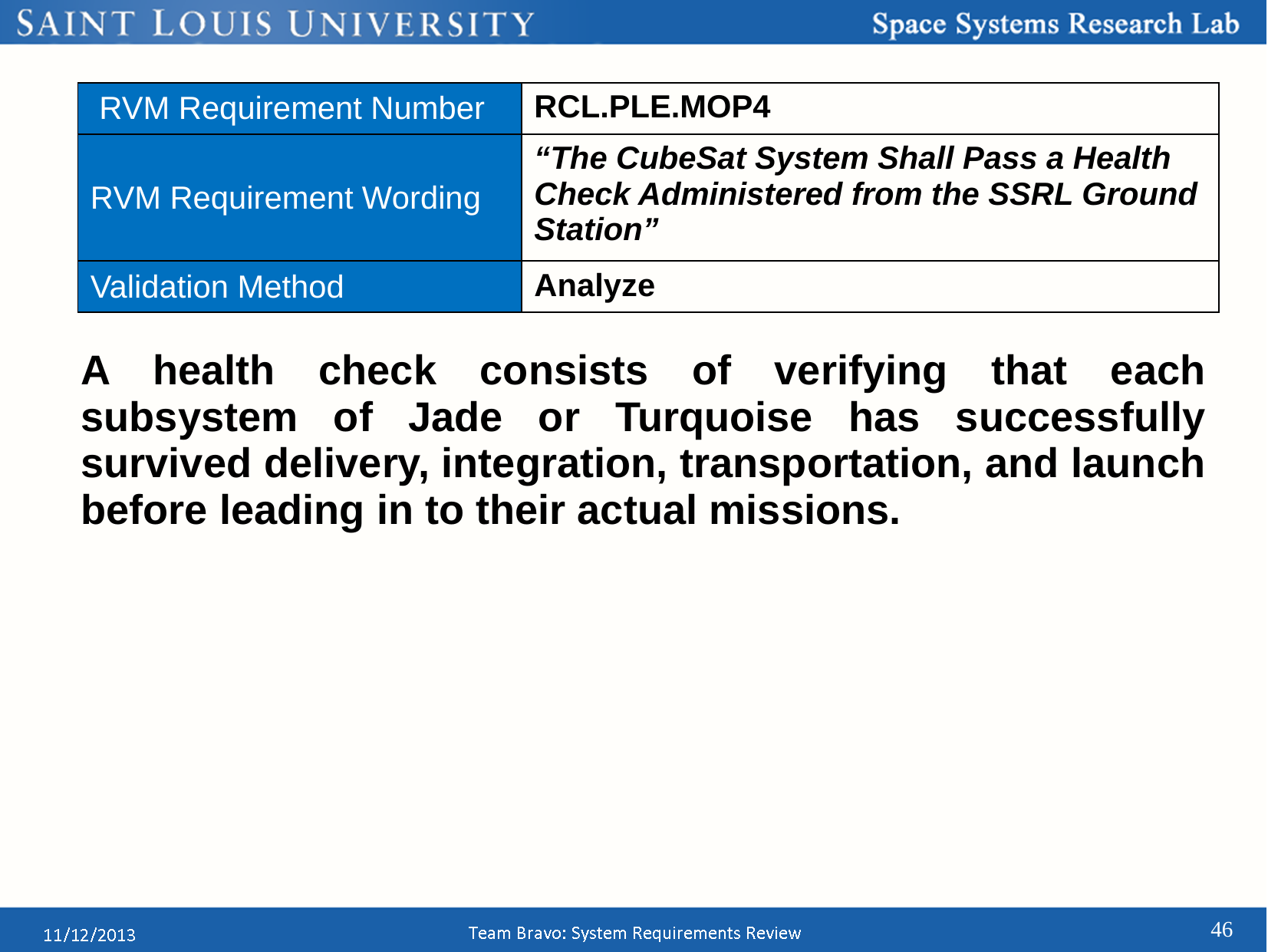

| RVM Requirement Number | RCL.PLE.MOP4 |
| --- | --- |
| RVM Requirement Wording | “The CubeSat System Shall Pass a Health Check Administered from the SSRL Ground Station” |
| Validation Method | Analyze |
A health check consists of verifying that each subsystem of Jade or Turquoise has successfully survived delivery, integration, transportation, and launch before leading in to their actual missions.
46